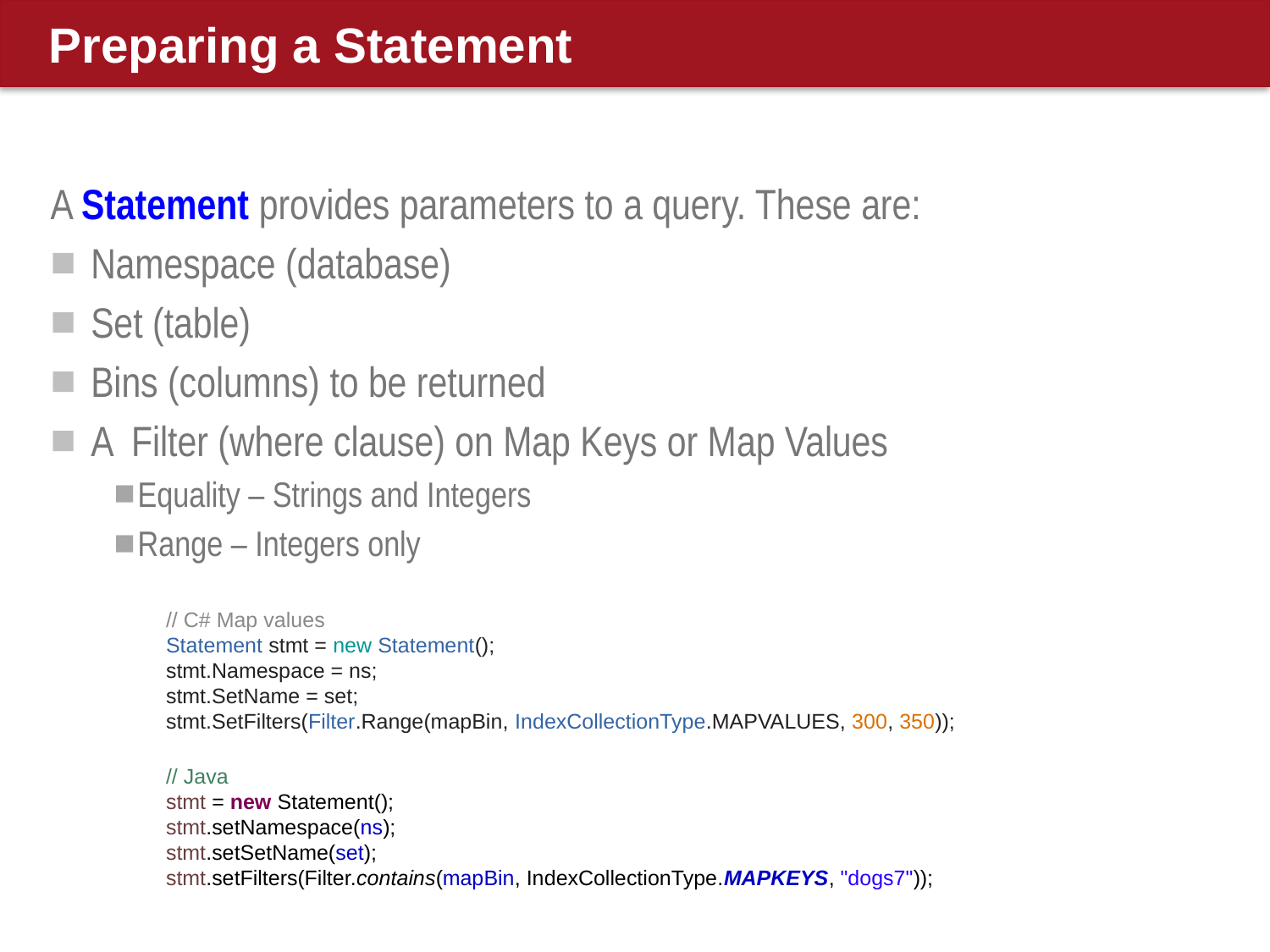

# Preparing a Statement
A Statement provides parameters to a query. These are:
Namespace (database)
Set (table)
Bins (columns) to be returned
A  Filter (where clause) on Map Keys or Map Values
Equality – Strings and Integers
Range – Integers only

// C# Map values
Statement stmt = new Statement();
stmt.Namespace = ns;
stmt.SetName = set;
stmt.SetFilters(Filter.Range(mapBin, IndexCollectionType.MAPVALUES, 300, 350));

// Java
stmt = new Statement();
stmt.setNamespace(ns);
stmt.setSetName(set);
stmt.setFilters(Filter.contains(mapBin, IndexCollectionType.MAPKEYS, "dogs7"));